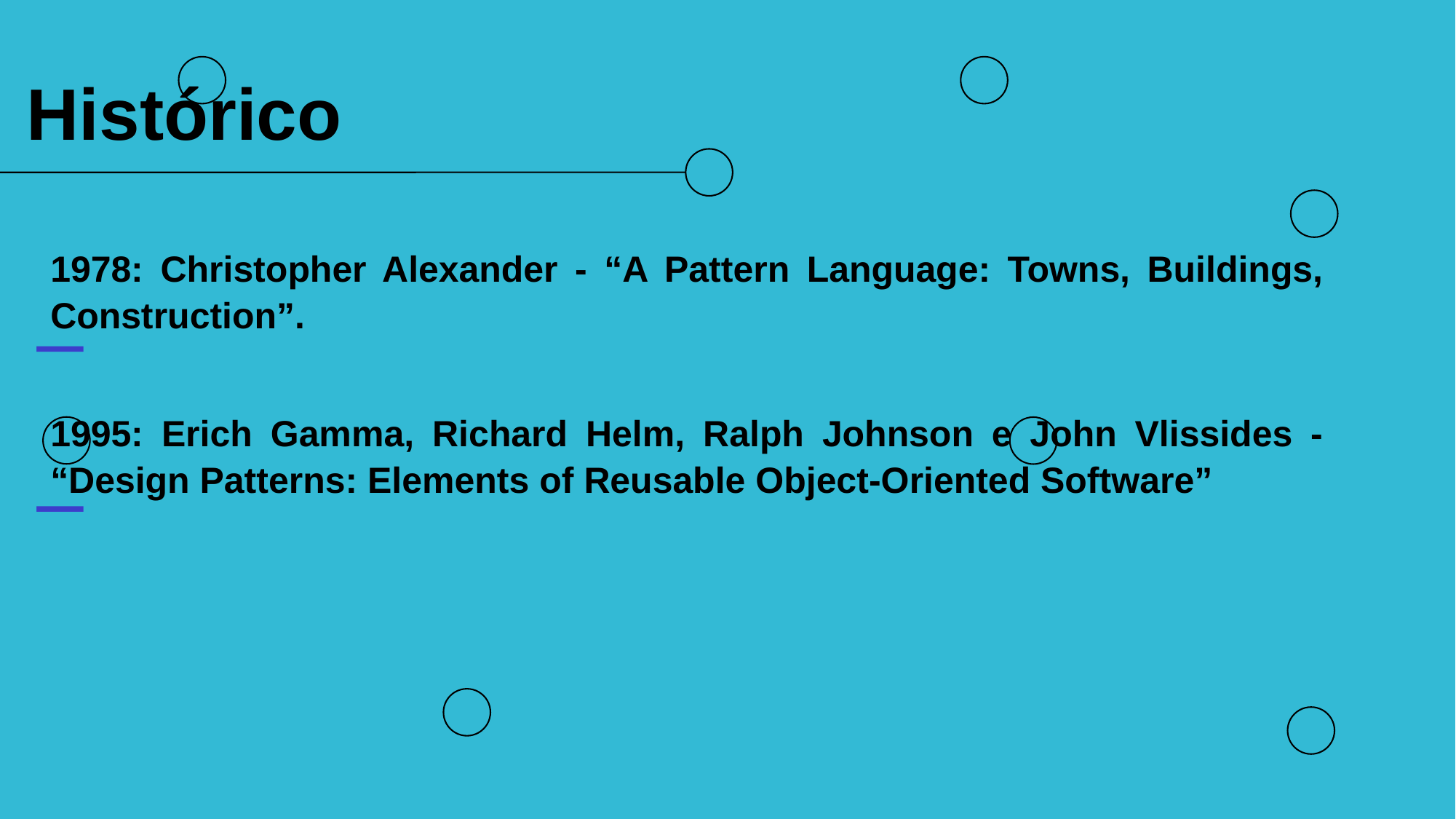

Histórico

1978: Christopher Alexander - “A Pattern Language: Towns, Buildings, Construction”.

1995: Erich Gamma, Richard Helm, Ralph Johnson e John Vlissides - “Design Patterns: Elements of Reusable Object-Oriented Software”